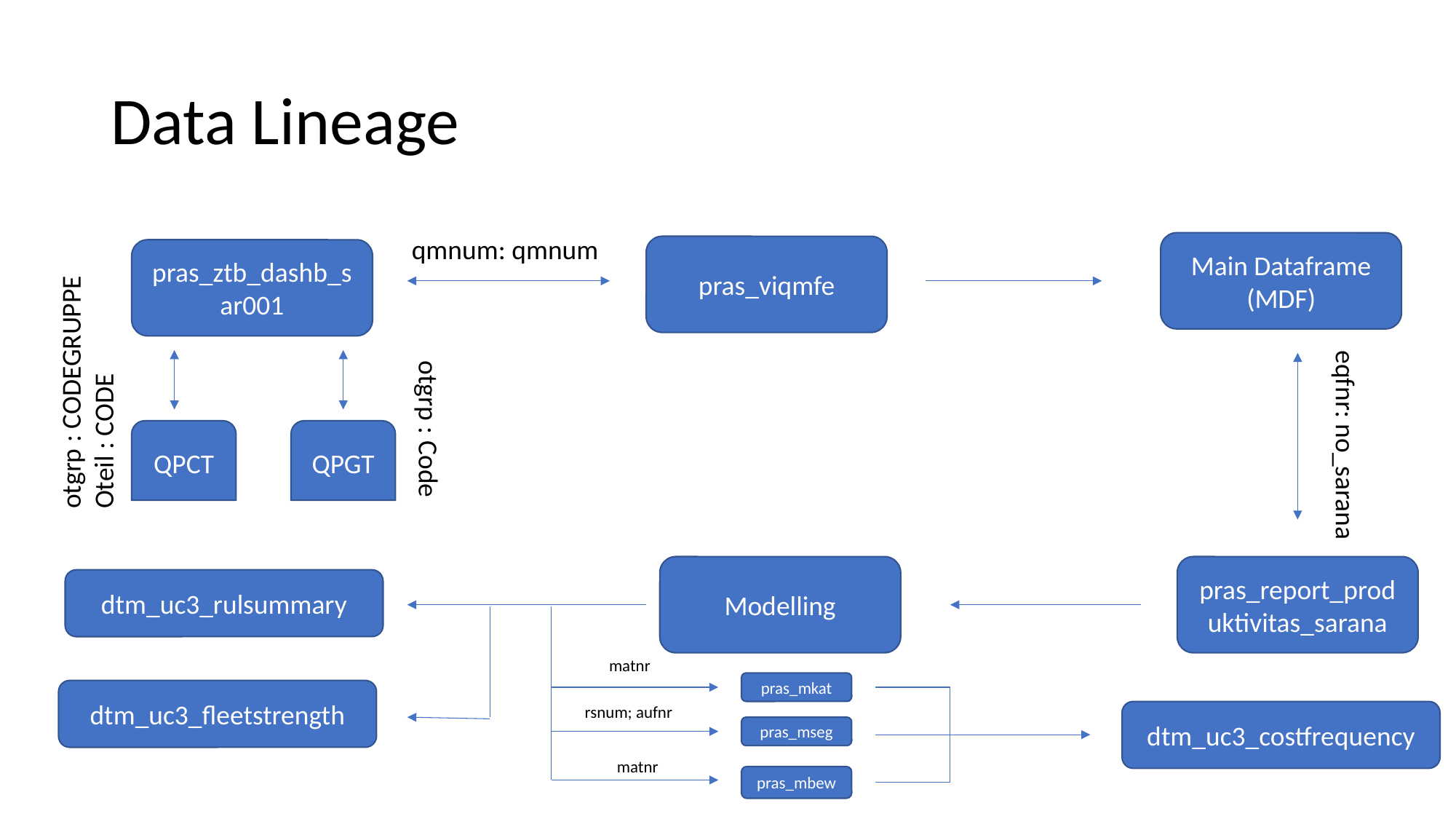

# Data Lineage
qmnum: qmnum
Main Dataframe (MDF)
pras_viqmfe
pras_ztb_dashb_sar001
otgrp : CODEGRUPPE
Oteil : CODE
QPCT
QPGT
eqfnr: no_sarana
otgrp : Code
Modelling
pras_report_produktivitas_sarana
dtm_uc3_rulsummary
matnr
pras_mkat
dtm_uc3_fleetstrength
rsnum; aufnr
dtm_uc3_costfrequency
pras_mseg
matnr
pras_mbew